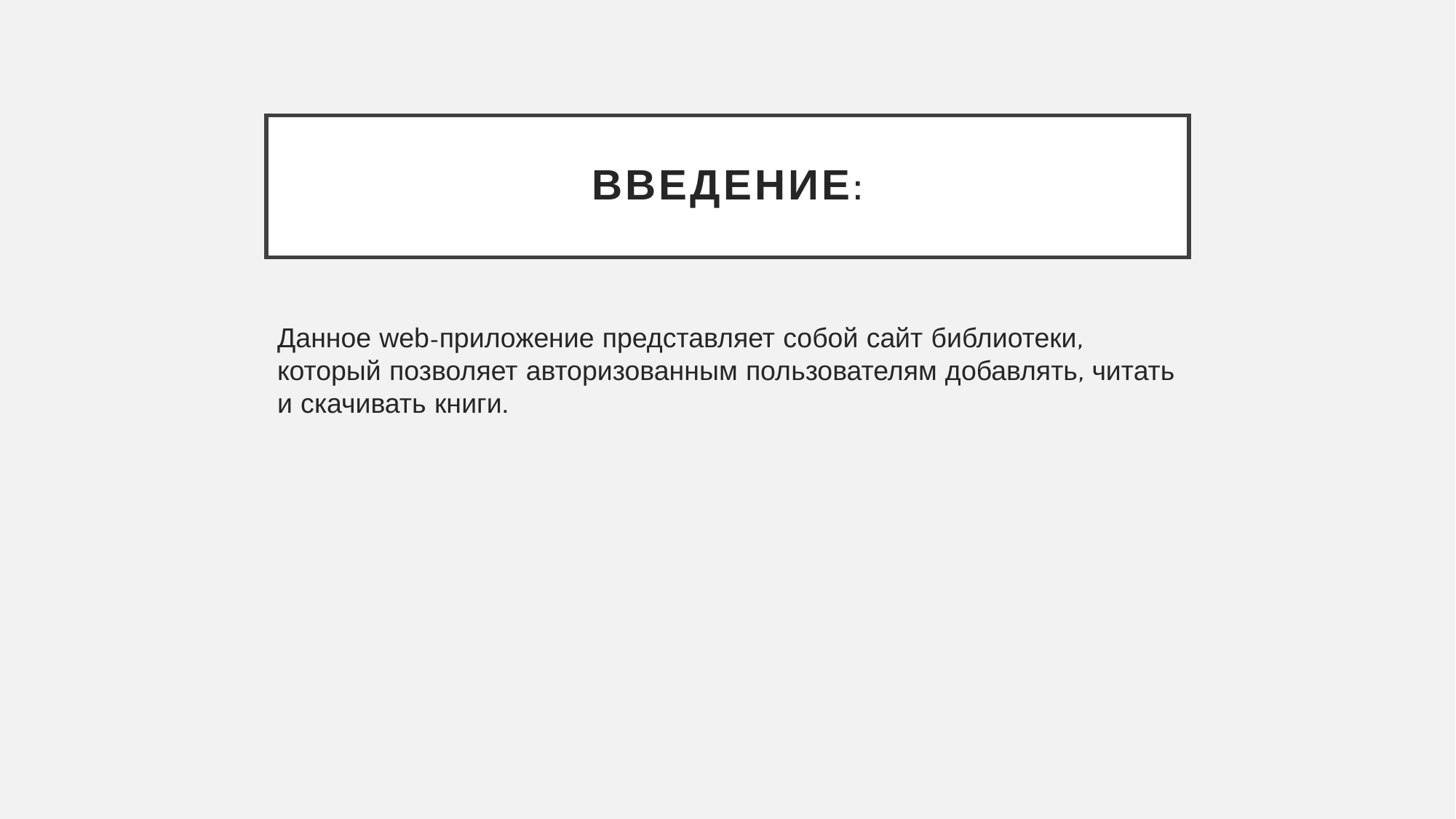

# Введение:
Данное web-приложение представляет собой сайт библиотеки, который позволяет авторизованным пользователям добавлять, читать и скачивать книги.